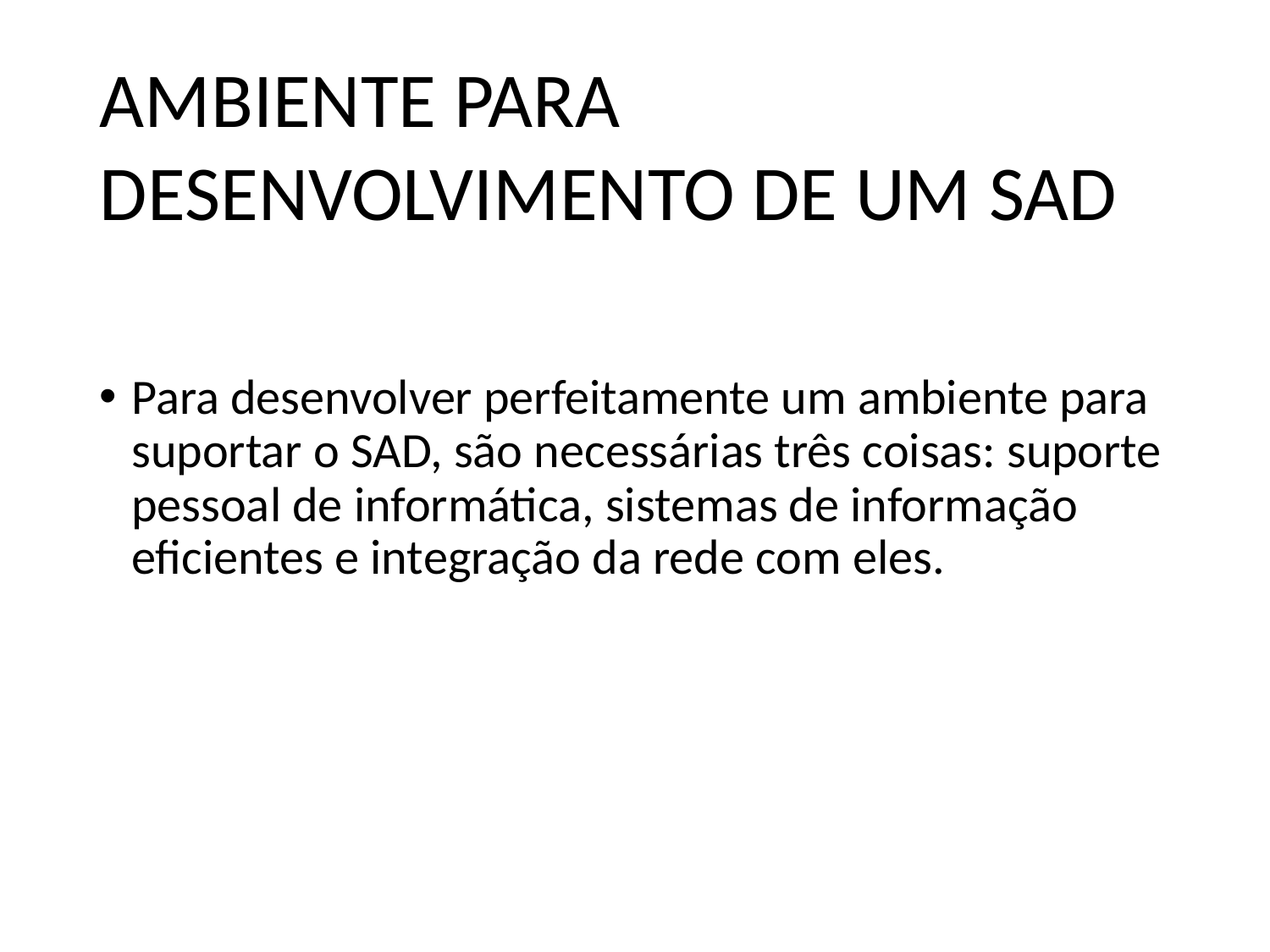

AMBIENTE PARA DESENVOLVIMENTO DE UM SAD

Para desenvolver perfeitamente um ambiente para suportar o SAD, são necessárias três coisas: suporte pessoal de informática, sistemas de informação eficientes e integração da rede com eles.